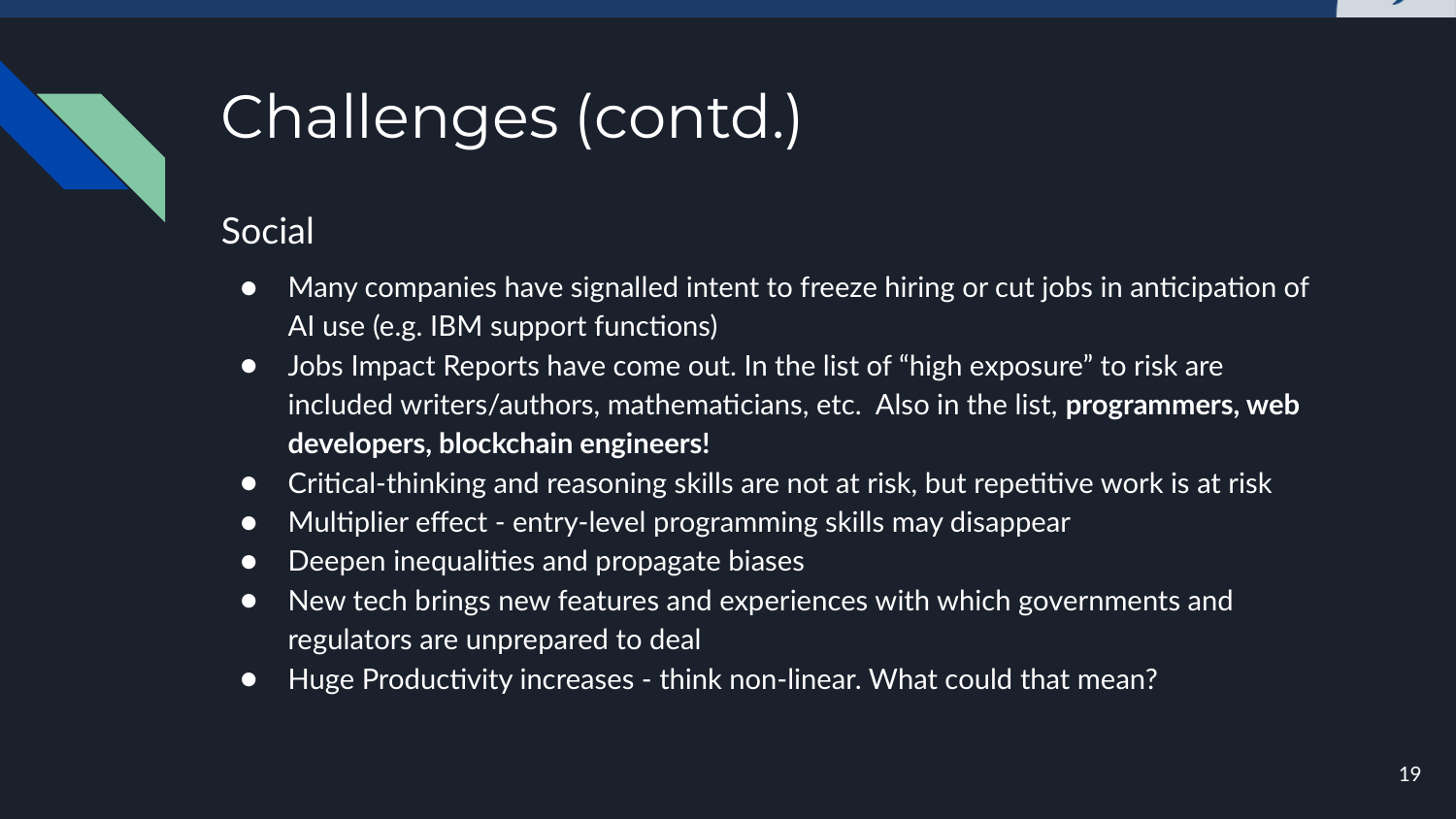

# Challenges (contd.)
Social
Many companies have signalled intent to freeze hiring or cut jobs in anticipation of AI use (e.g. IBM support functions)
Jobs Impact Reports have come out. In the list of “high exposure” to risk are included writers/authors, mathematicians, etc.  Also in the list, programmers, web developers, blockchain engineers!
Critical-thinking and reasoning skills are not at risk, but repetitive work is at risk
Multiplier effect - entry-level programming skills may disappear
Deepen inequalities and propagate biases
New tech brings new features and experiences with which governments and regulators are unprepared to deal
Huge Productivity increases - think non-linear. What could that mean?
19